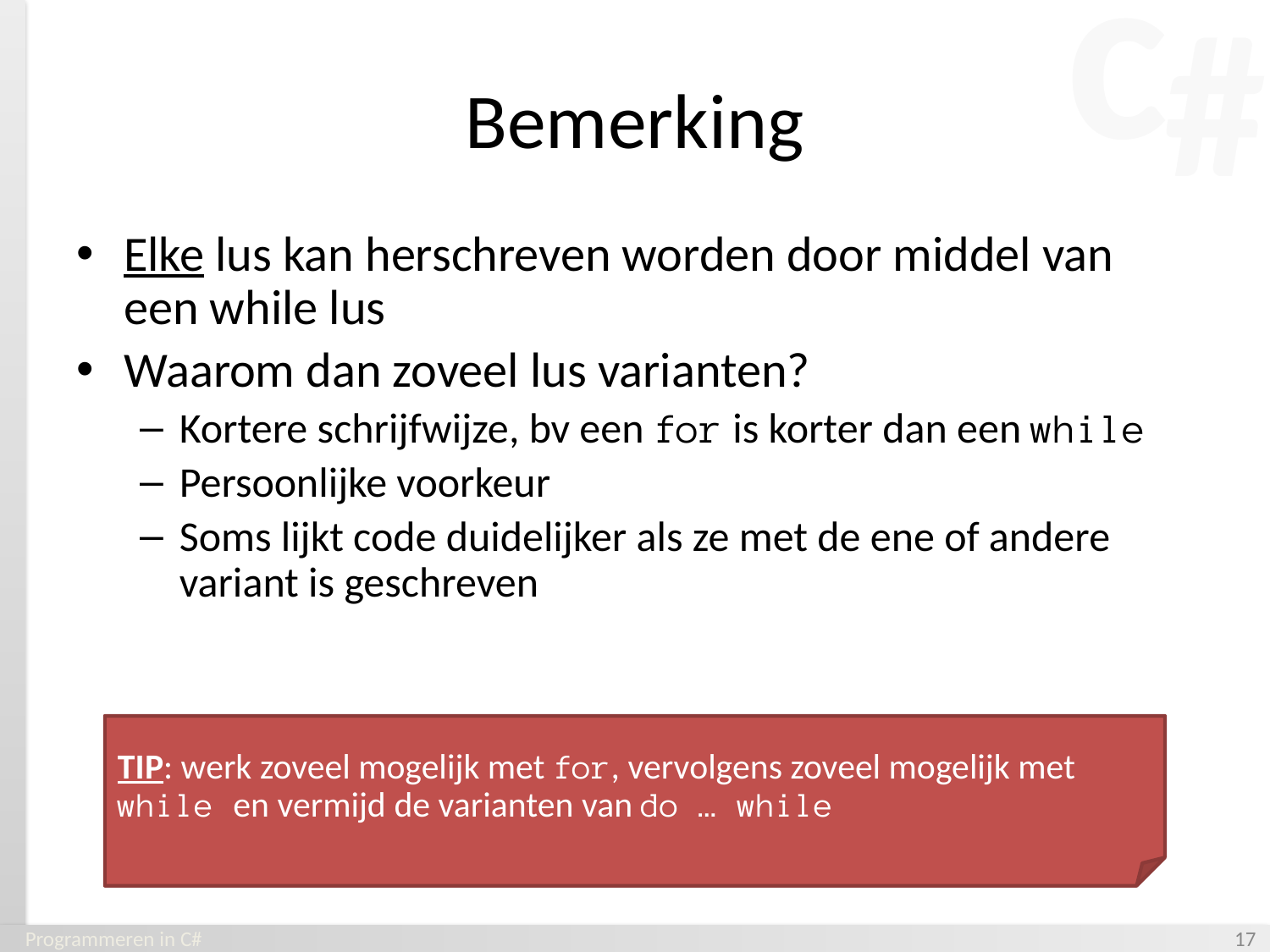

# Bemerking
Elke lus kan herschreven worden door middel van een while lus
Waarom dan zoveel lus varianten?
Kortere schrijfwijze, bv een for is korter dan een while
Persoonlijke voorkeur
Soms lijkt code duidelijker als ze met de ene of andere variant is geschreven
TIP: werk zoveel mogelijk met for, vervolgens zoveel mogelijk met while en vermijd de varianten van do … while
Programmeren in C#
17